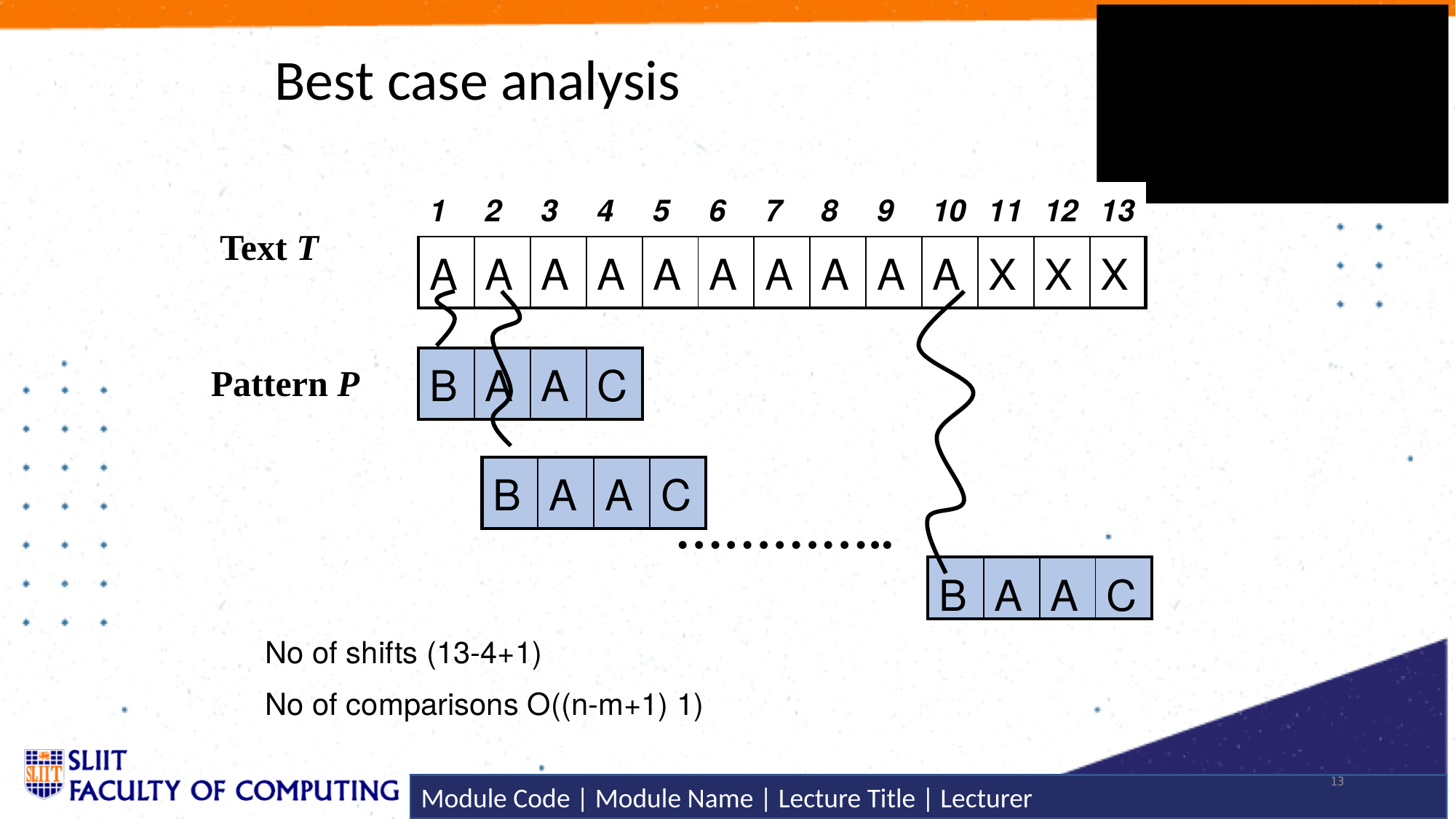

# Best case analysis
| 1 | 2 | 3 | 4 | 5 | 6 | 7 | 8 | 9 | 10 | 11 | 12 | 13 |
| --- | --- | --- | --- | --- | --- | --- | --- | --- | --- | --- | --- | --- |
| A | A | A | A | A | A | A | A | A | A | X | X | X |
Text T

| B | A | A | C |
| --- | --- | --- | --- |
Pattern P
| B | A | A | C |
| --- | --- | --- | --- |
…………..
| B | A | A | C |
| --- | --- | --- | --- |
No of shifts (13-4+1)
No of comparisons O((n-m+1) 1)
13